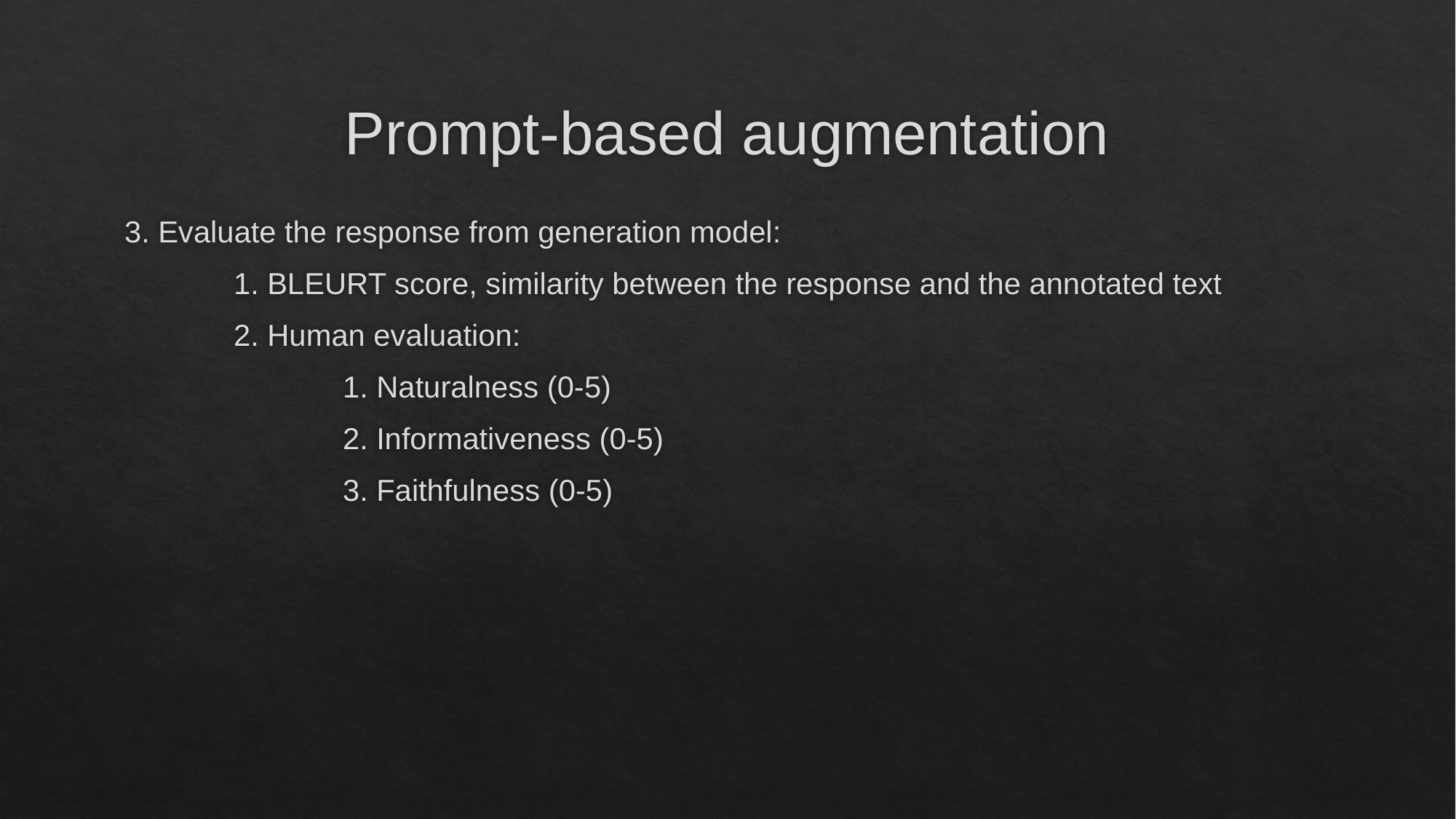

# Prompt-based augmentation
3. Evaluate the response from generation model:
	1. BLEURT score, similarity between the response and the annotated text
	2. Human evaluation:
		1. Naturalness (0-5)
		2. Informativeness (0-5)
		3. Faithfulness (0-5)